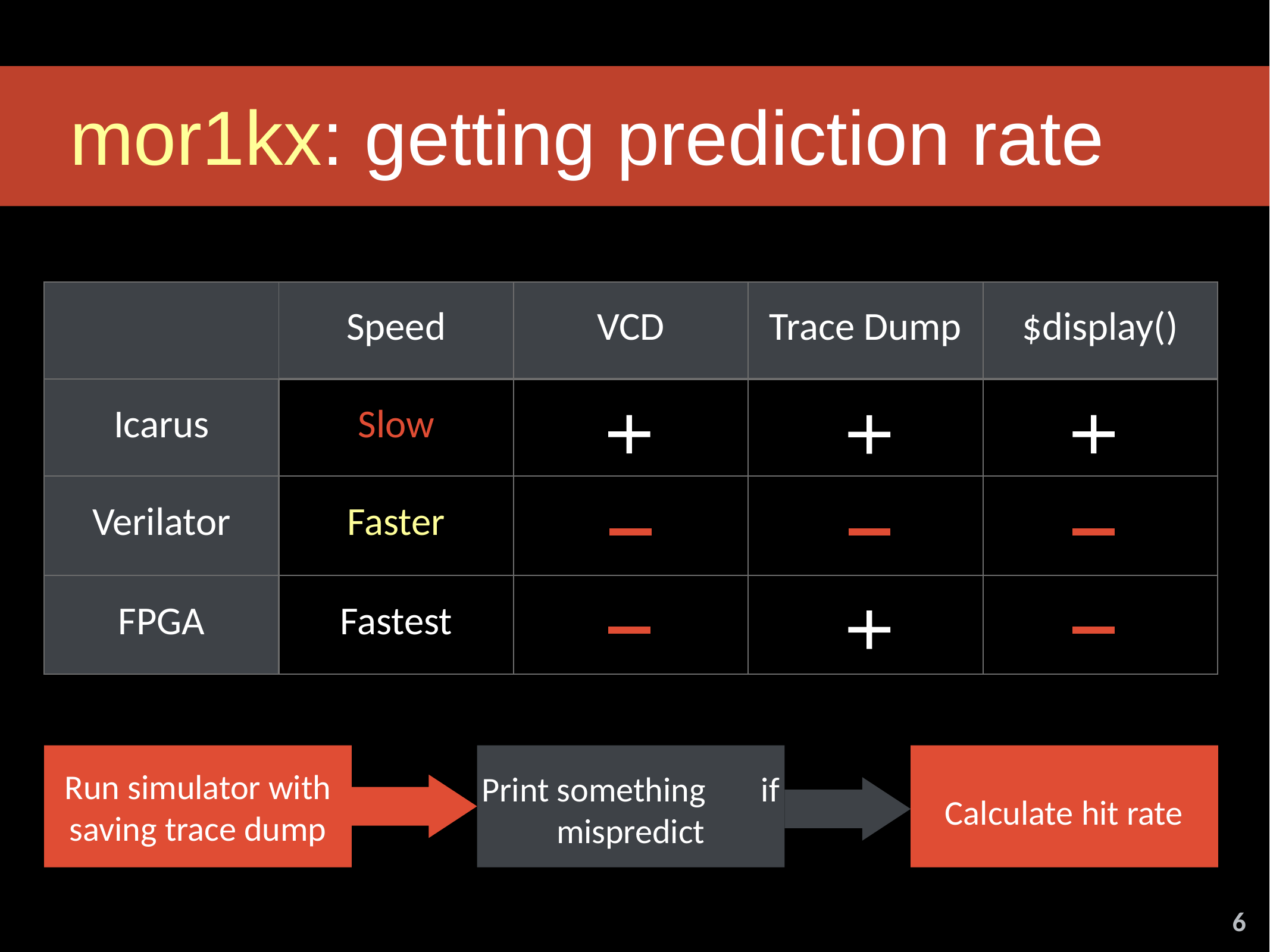

mor1kx: getting prediction rate
|  | Speed | VCD | Trace Dump | $display() |
| --- | --- | --- | --- | --- |
| Icarus | Slow |  |  |  |
| Verilator | Faster |  |  |  |
| FPGA | Fastest |  |  |  |

Run simulator with saving trace dump

Calculate hit rate
Print something       if mispredict

6